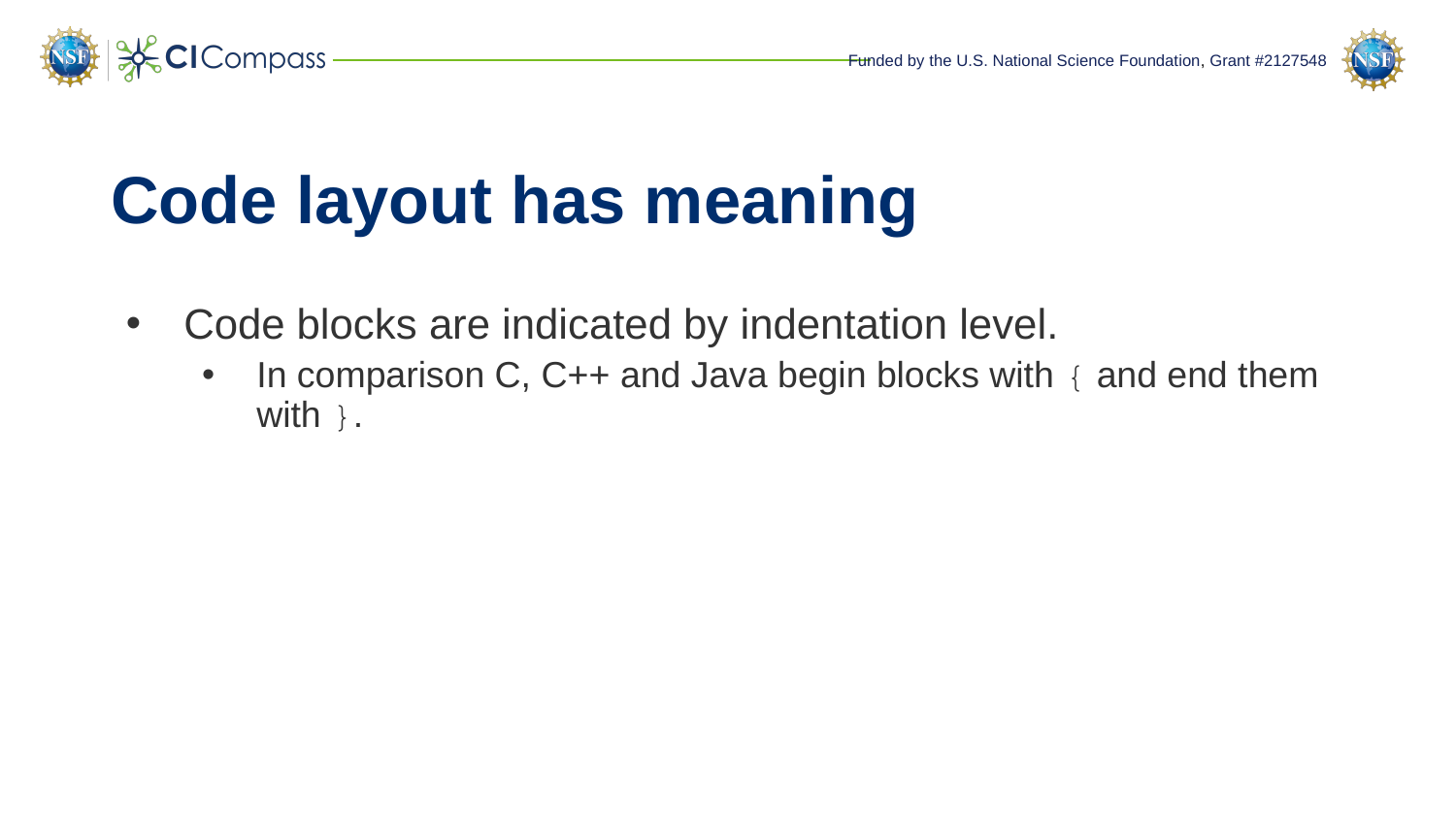

# Code layout has meaning
Code blocks are indicated by indentation level.
In comparison C, C++ and Java begin blocks with { and end them with }.